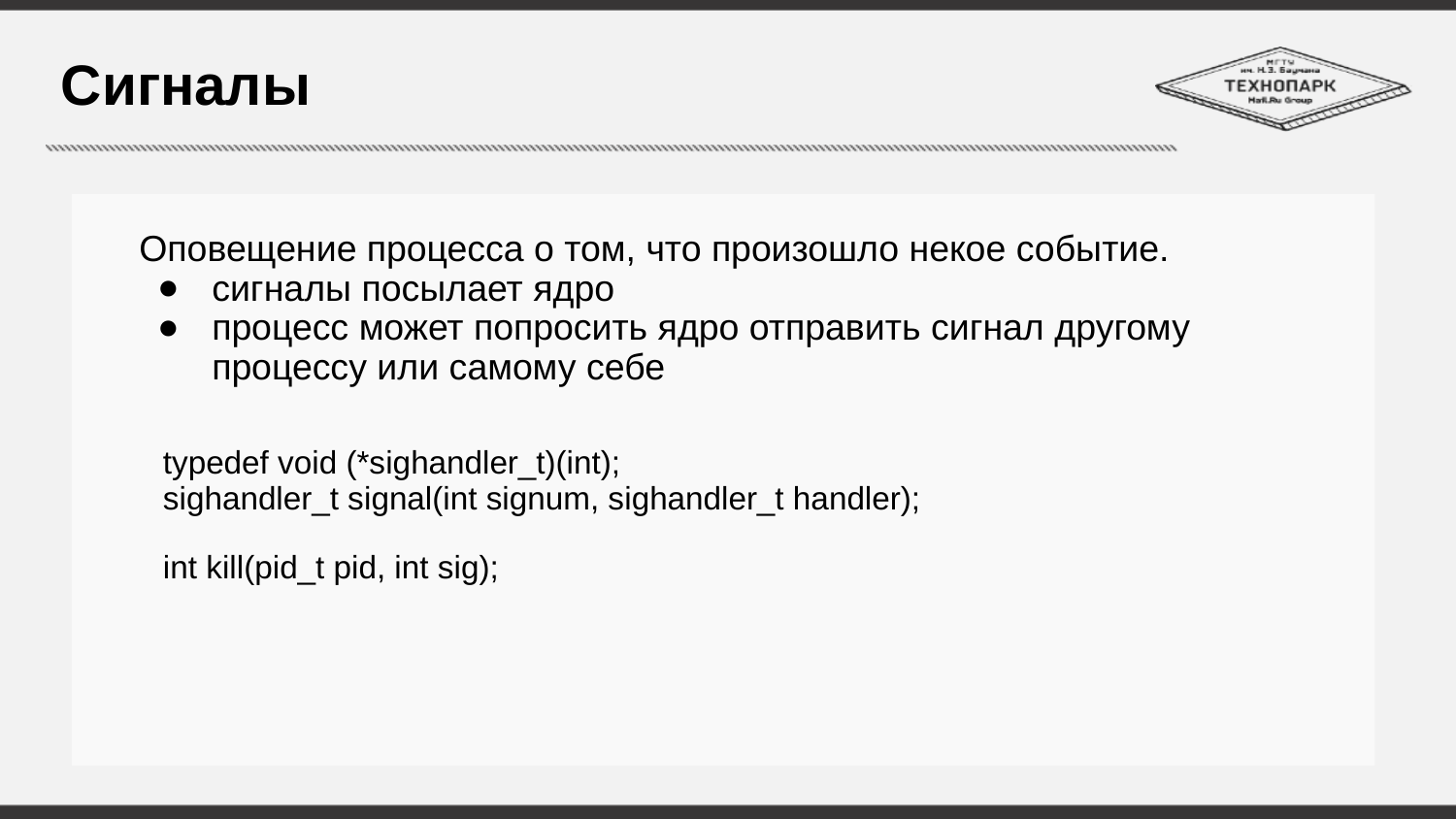

# Сигналы
Оповещение процесса о том, что произошло некое событие.
сигналы посылает ядро
процесс может попросить ядро отправить сигнал другому процессу или самому себе

typedef void (*sighandler_t)(int);
sighandler_t signal(int signum, sighandler_t handler);

int kill(pid_t pid, int sig);